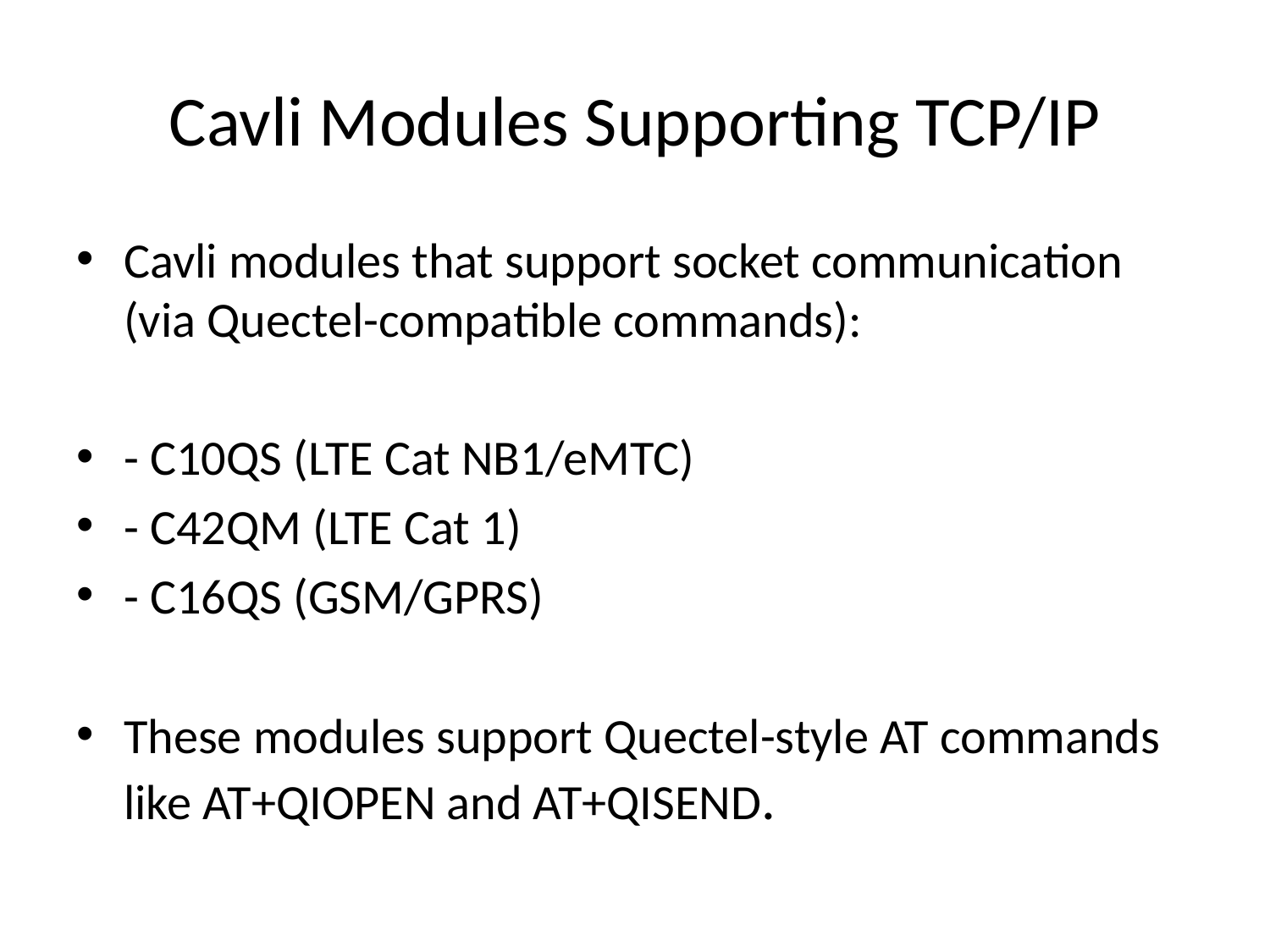

# Cavli Modules Supporting TCP/IP
Cavli modules that support socket communication (via Quectel-compatible commands):

- C10QS (LTE Cat NB1/eMTC)
- C42QM (LTE Cat 1)
- C16QS (GSM/GPRS)

These modules support Quectel-style AT commands like AT+QIOPEN and AT+QISEND.